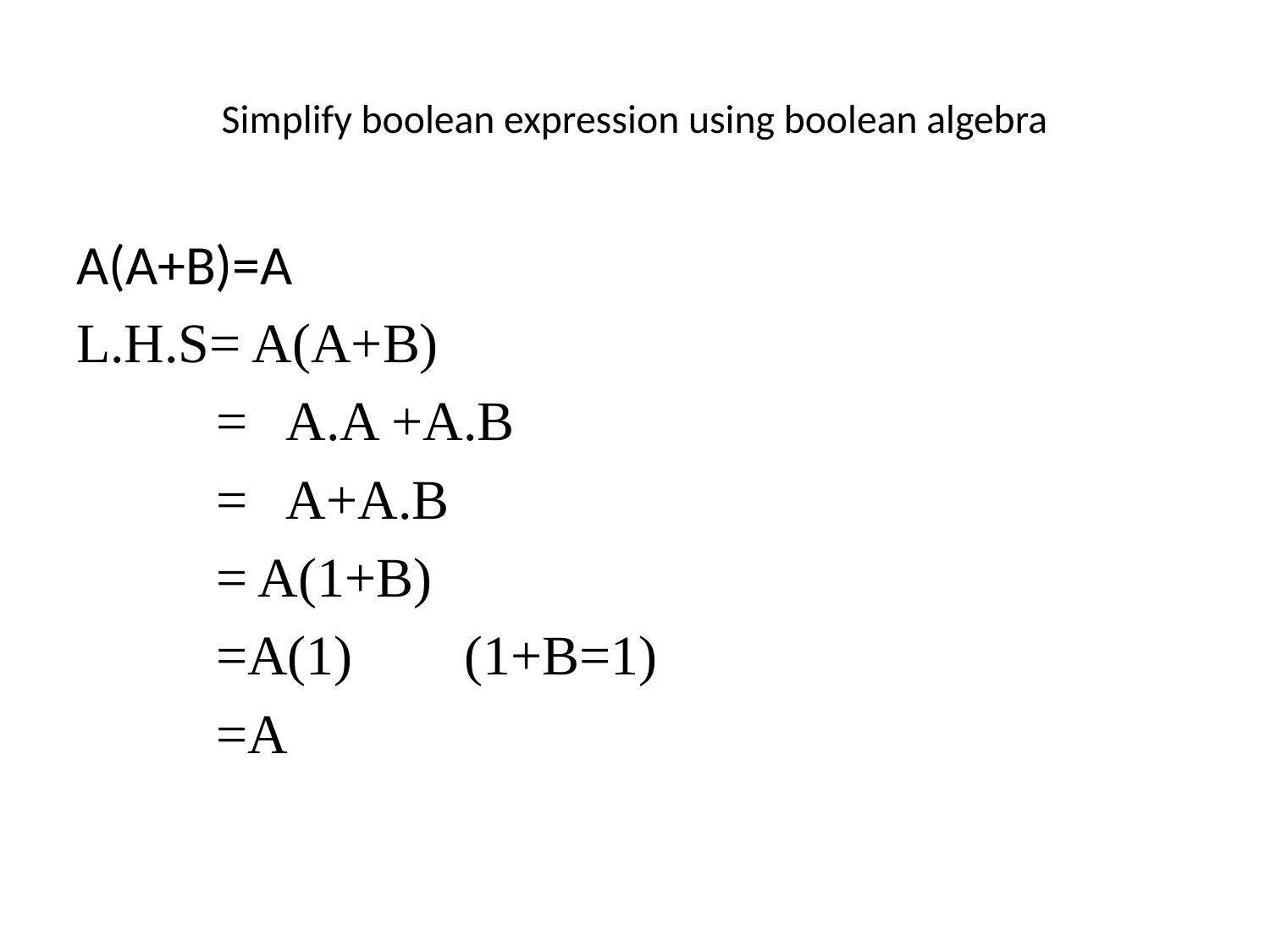

# Simplify boolean expression using boolean algebra
A(A+B)=A
L.H.S= A(A+B)
          =   A.A +A.B
          =   A+A.B
          = A(1+B)
          =A(1)        (1+B=1)
          =A